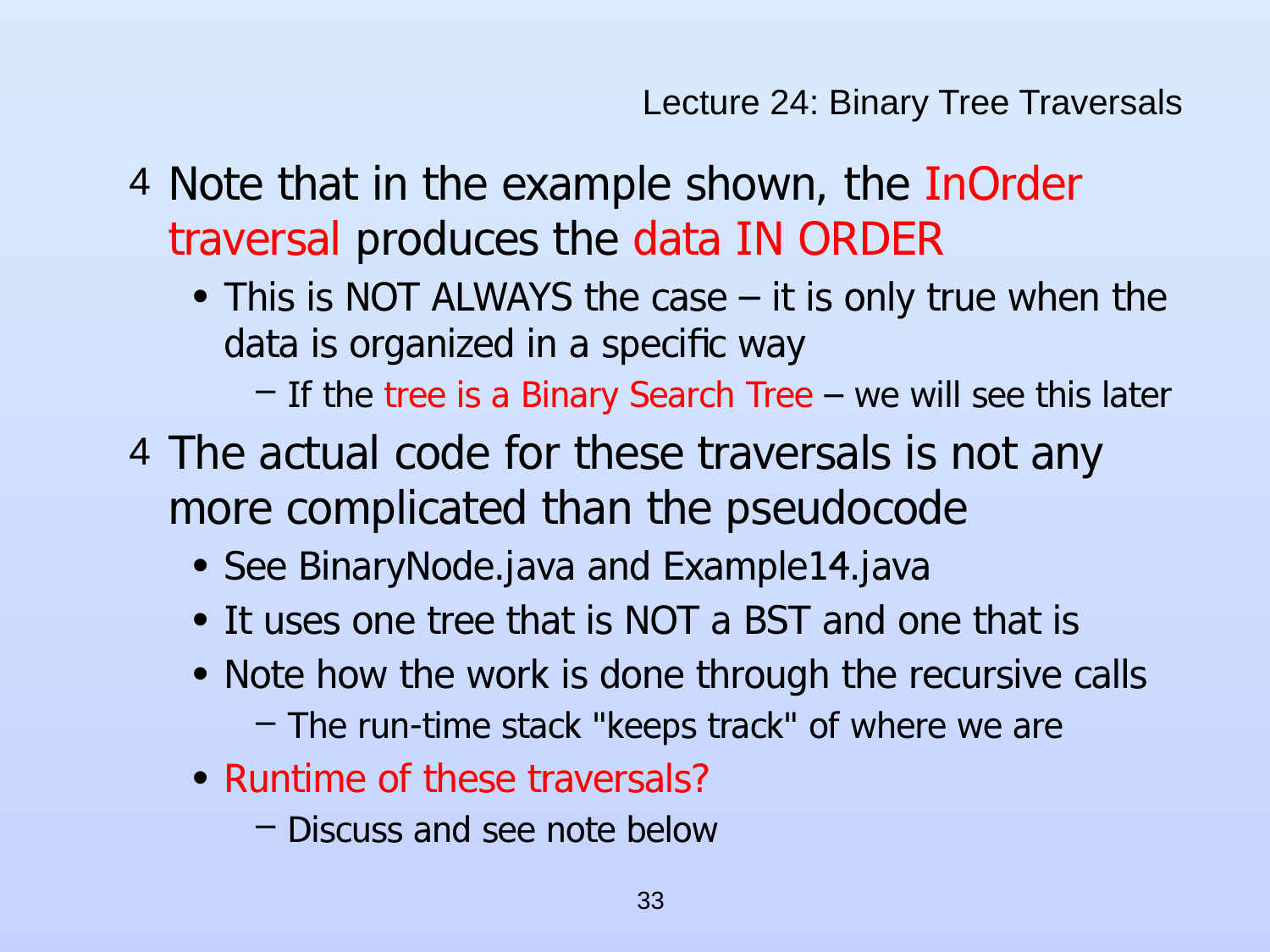

# Lecture 24: Binary Tree Traversals
Note that in the example shown, the InOrder traversal produces the data IN ORDER
This is NOT ALWAYS the case – it is only true when the data is organized in a specific way
If the tree is a Binary Search Tree – we will see this later
The actual code for these traversals is not any more complicated than the pseudocode
See BinaryNode.java and Example14.java
It uses one tree that is NOT a BST and one that is
Note how the work is done through the recursive calls
The run-time stack "keeps track" of where we are
Runtime of these traversals?
Discuss and see note below
33